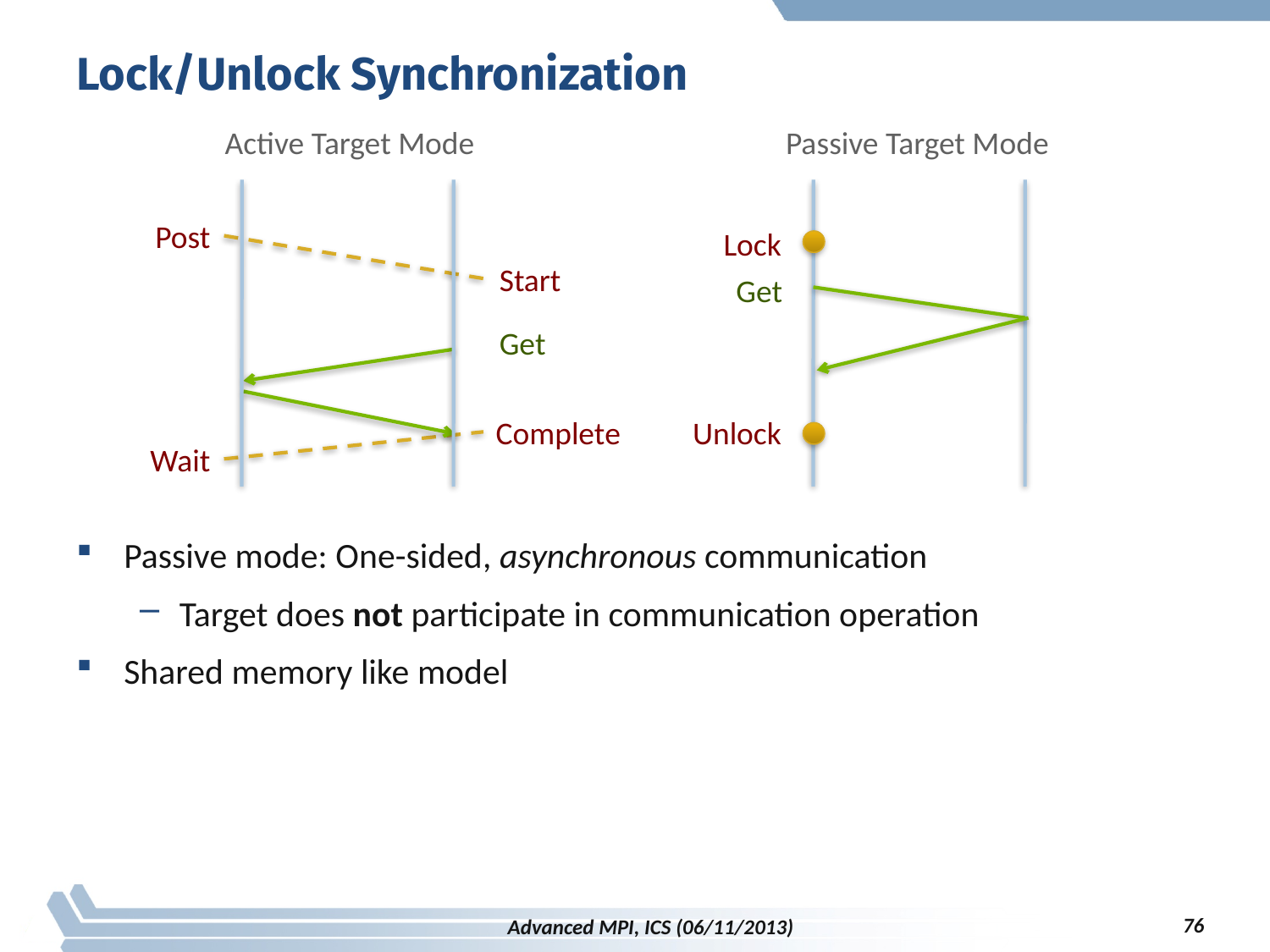

# Lock/Unlock Synchronization
Active Target Mode
Passive Target Mode
Post
Lock

Start
Get
Get
Complete
Unlock

Wait
Passive mode: One-sided, asynchronous communication
Target does not participate in communication operation
Shared memory like model
76
Advanced MPI, ICS (06/11/2013)